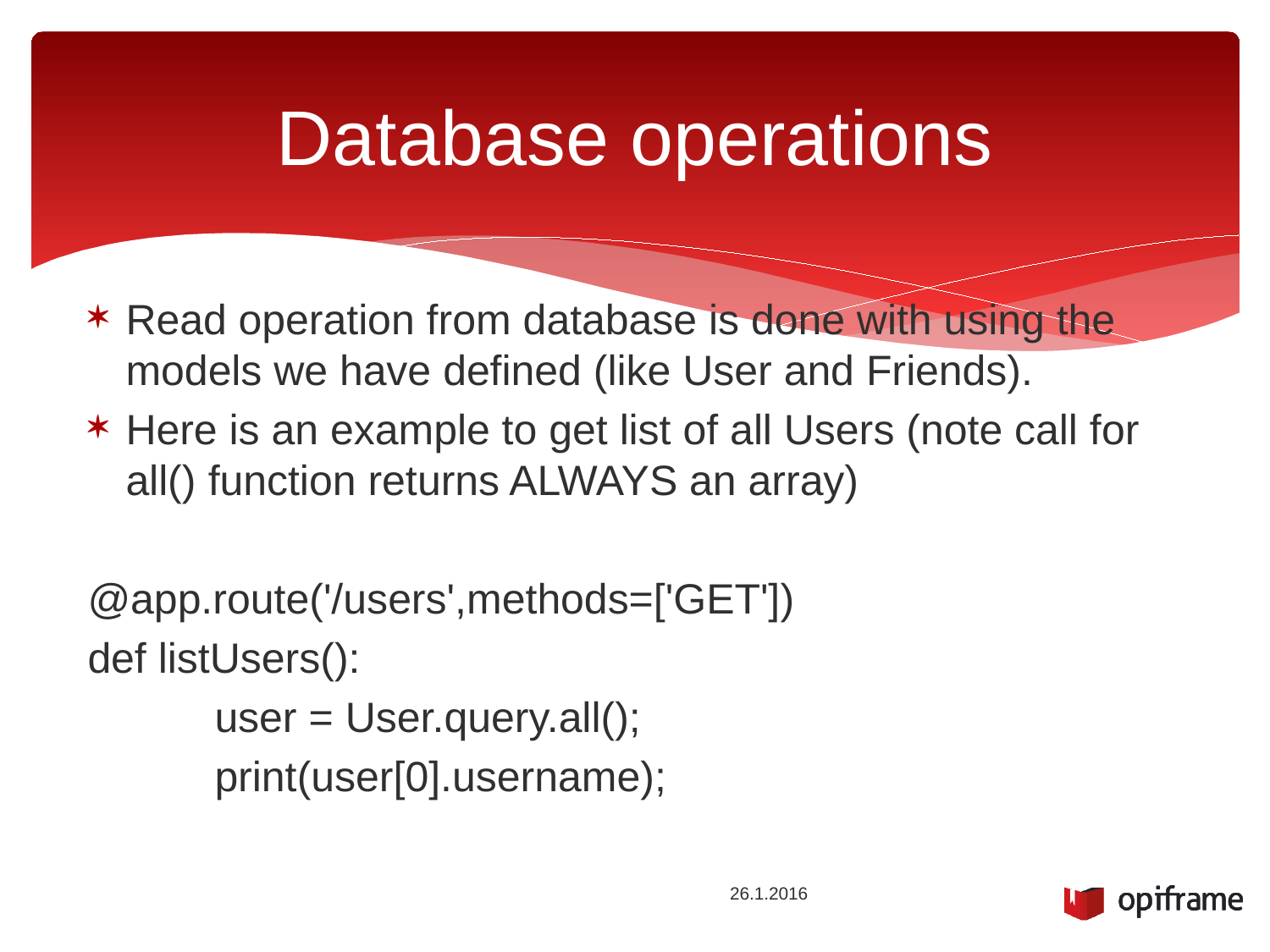

# Database operations
Read operation from database is done with using the models we have defined (like User and Friends).
Here is an example to get list of all Users (note call for all() function returns ALWAYS an array)

@app.route('/users',methods=['GET'])
def listUsers():
	user = User.query.all();
	print(user[0].username);

26.1.2016